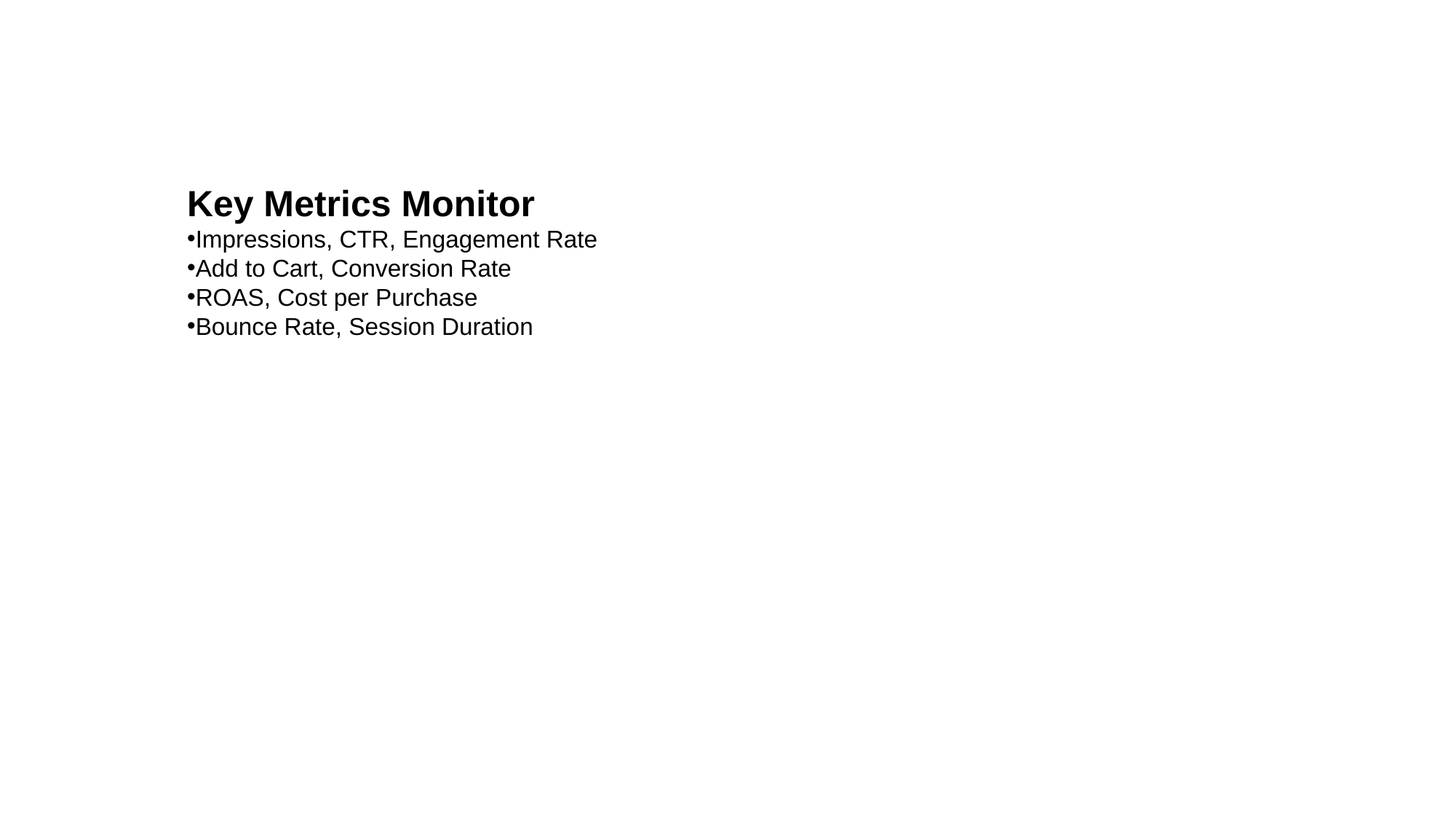

Key Metrics Monitor
Impressions, CTR, Engagement Rate
Add to Cart, Conversion Rate
ROAS, Cost per Purchase
Bounce Rate, Session Duration